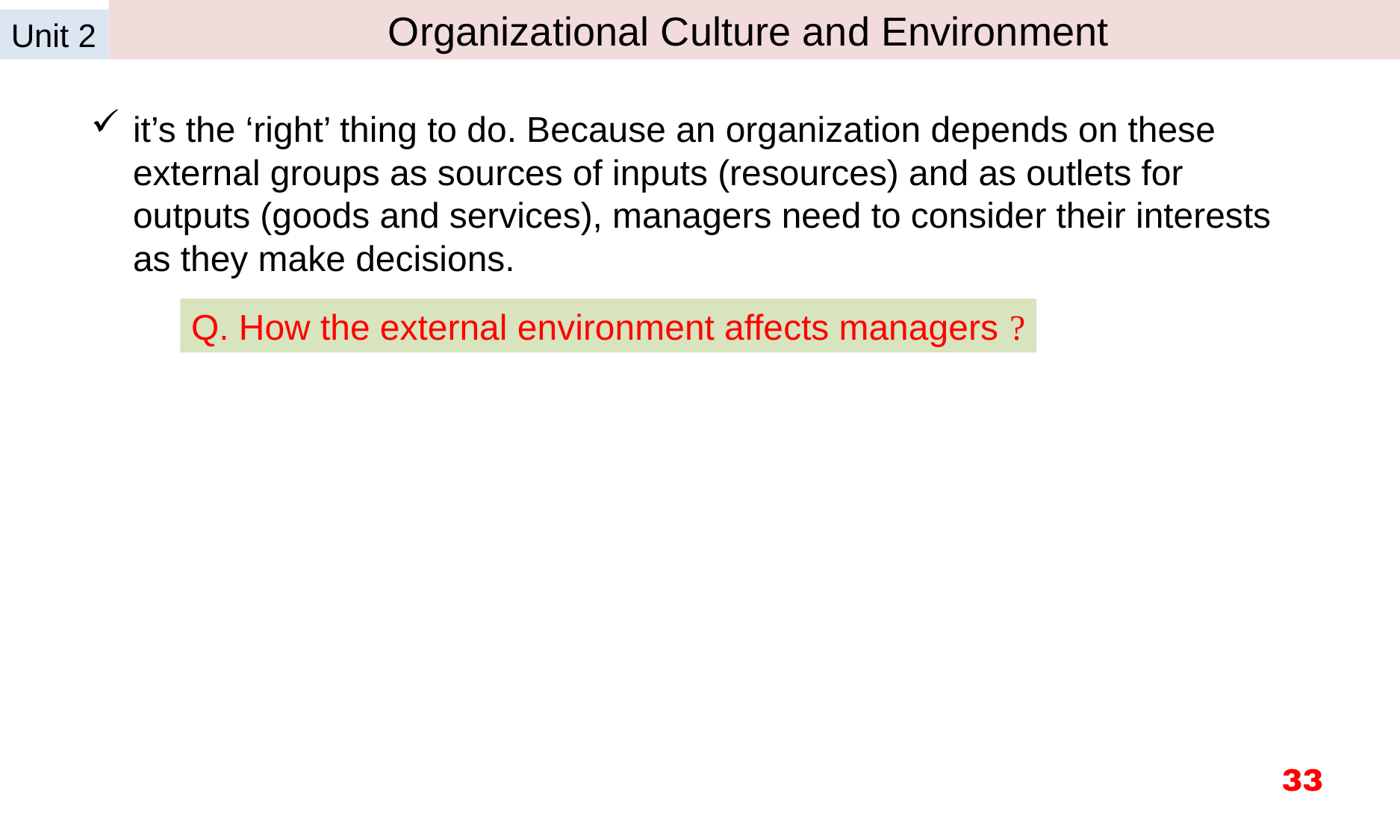

Organizational Culture and Environment
Unit 2
it’s the ‘right’ thing to do. Because an organization depends on these external groups as sources of inputs (resources) and as outlets for outputs (goods and services), managers need to consider their interests as they make decisions.
Q. How the external environment affects managers ?
33